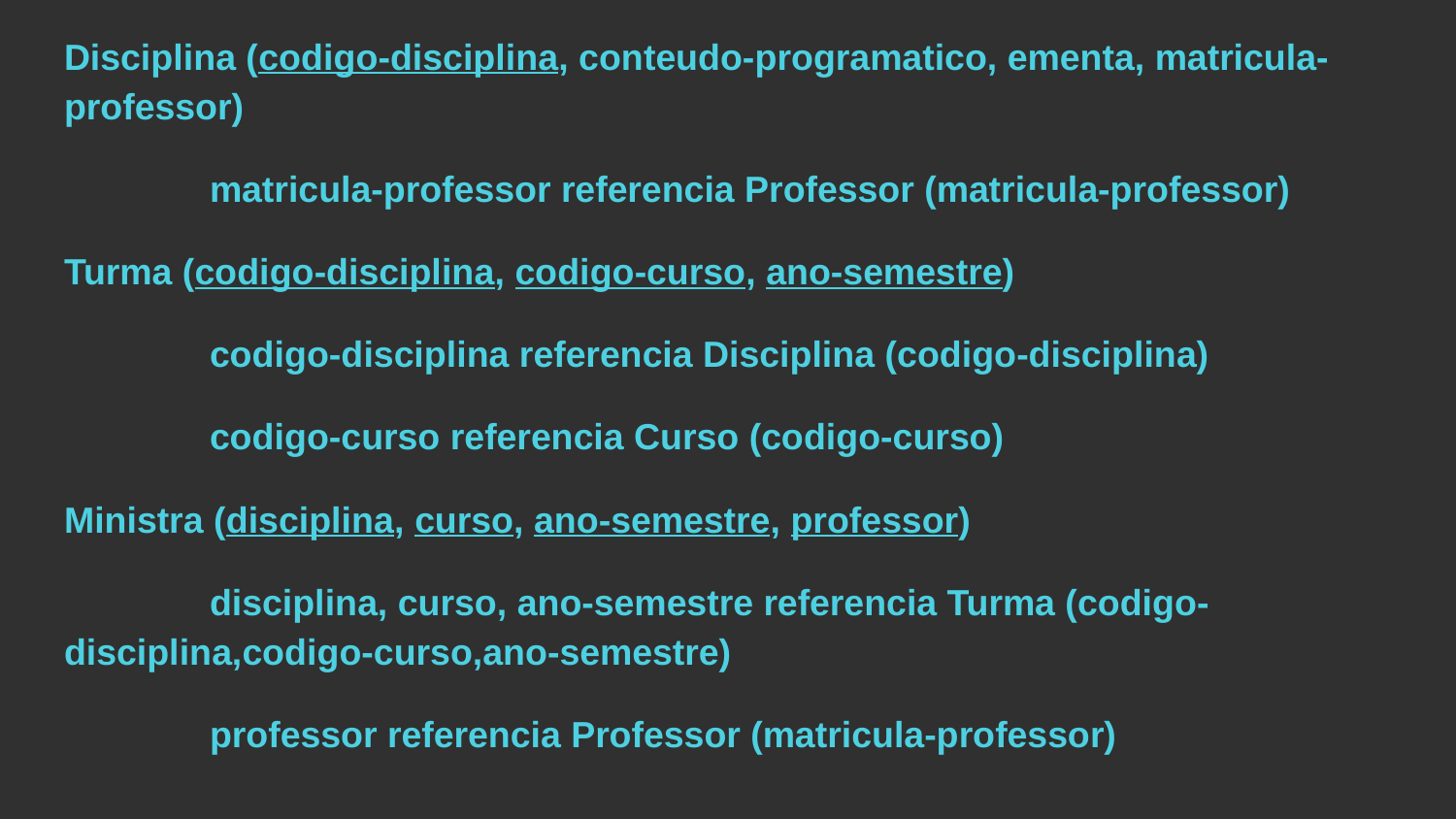

Disciplina (codigo-disciplina, conteudo-programatico, ementa, matricula-professor)
	matricula-professor referencia Professor (matricula-professor)
Turma (codigo-disciplina, codigo-curso, ano-semestre)
	codigo-disciplina referencia Disciplina (codigo-disciplina)
	codigo-curso referencia Curso (codigo-curso)
Ministra (disciplina, curso, ano-semestre, professor)
	disciplina, curso, ano-semestre referencia Turma (codigo-disciplina,codigo-curso,ano-semestre)
	professor referencia Professor (matricula-professor)